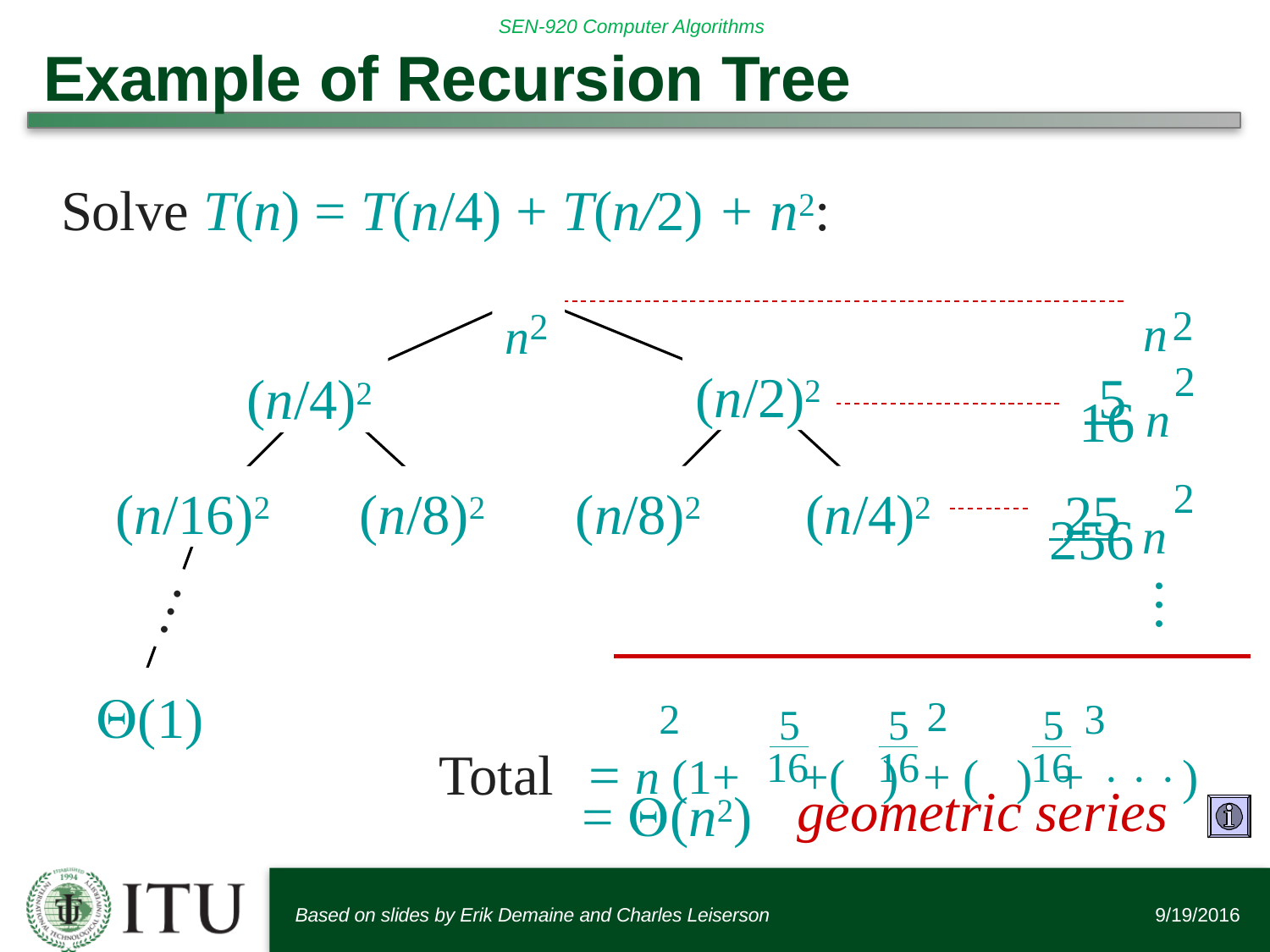

# Example of Recursion Tree
Solve T(n) = T(n/4) + T(n/2) + n2:

n2
n2

 5 n

2
(n/2)2
(n/4)2
16

 25 n

2
(n/8)2
(n/4)2
(n/16)2
(n/8)2
256

 …
…

Θ(1)
2
2
3
5
5
5
Total	= n (1+     +(   )  + (   )  + ⋅⋅⋅)
16	16	16

geometric series
= Θ(n2)

Based on slides by Erik Demaine and Charles Leiserson
9/19/2016